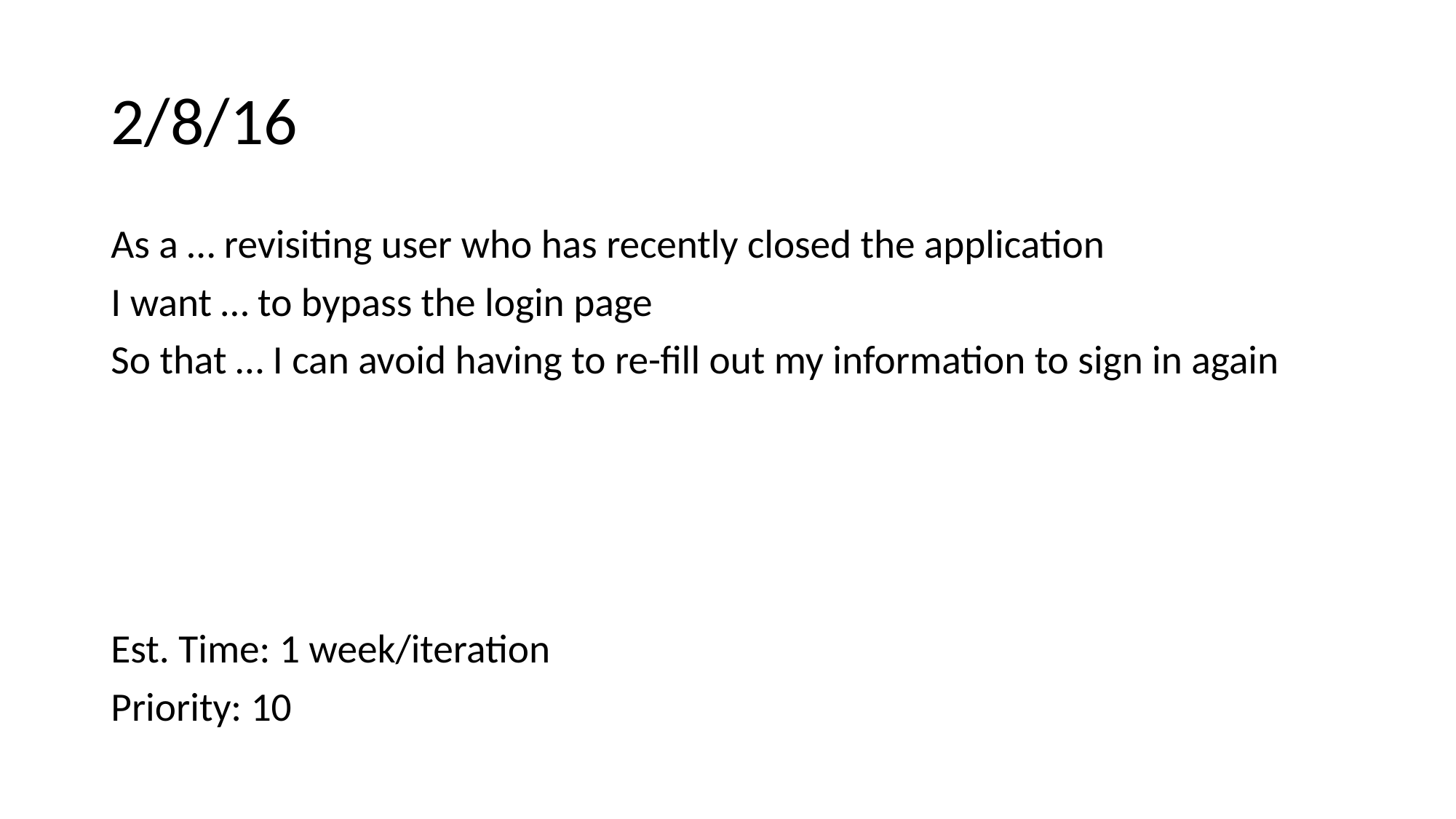

# 2/8/16
As a … revisiting user who has recently closed the application
I want … to bypass the login page
So that … I can avoid having to re-fill out my information to sign in again

Est. Time: 1 week/iteration
Priority: 10